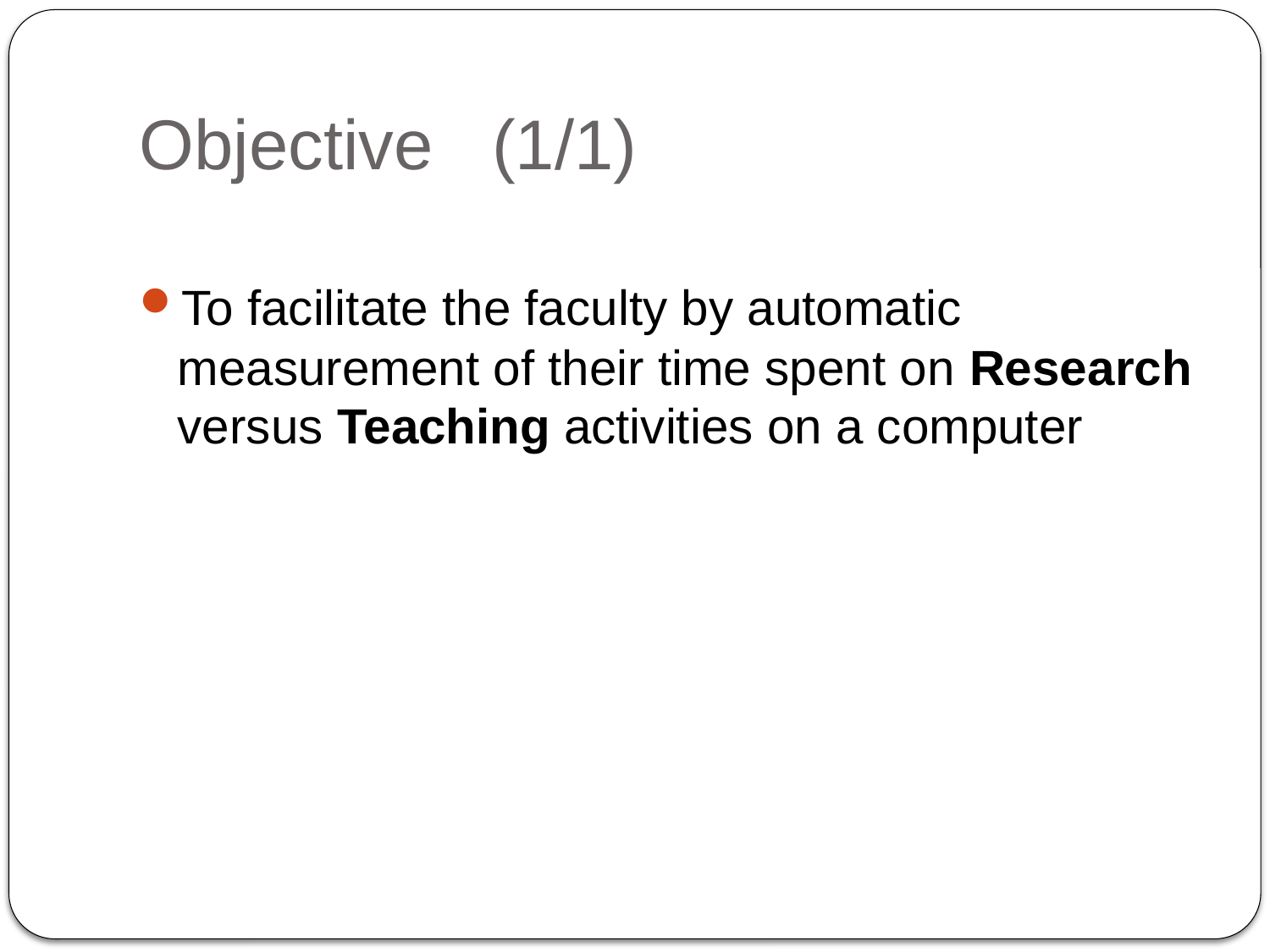

# Objective   (1/1)

To facilitate the faculty by automatic measurement of their time spent on Research versus Teaching activities on a computer